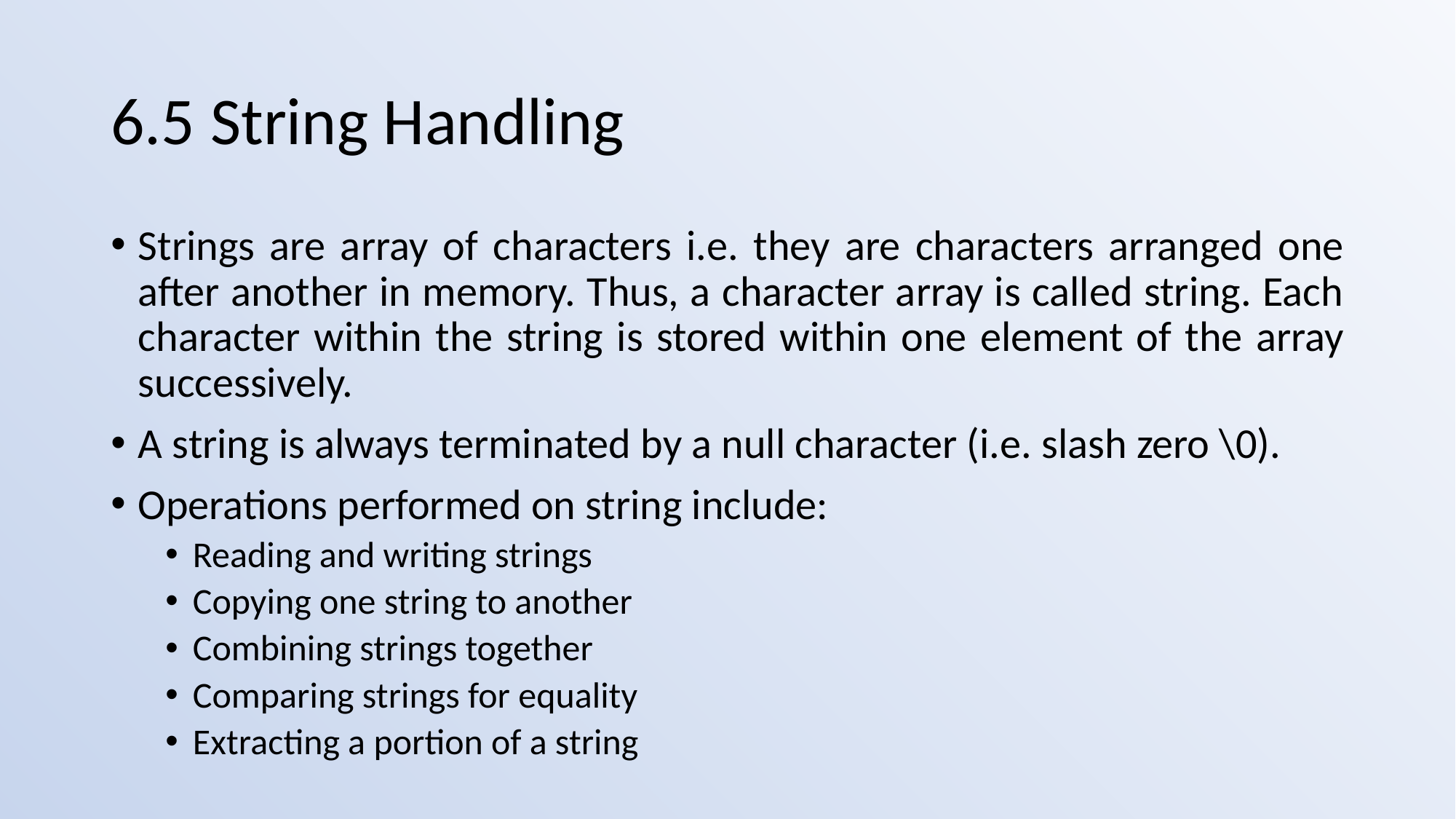

# 6.5 String Handling
Strings are array of characters i.e. they are characters arranged one after another in memory. Thus, a character array is called string. Each character within the string is stored within one element of the array successively.
A string is always terminated by a null character (i.e. slash zero \0).
Operations performed on string include:
Reading and writing strings
Copying one string to another
Combining strings together
Comparing strings for equality
Extracting a portion of a string